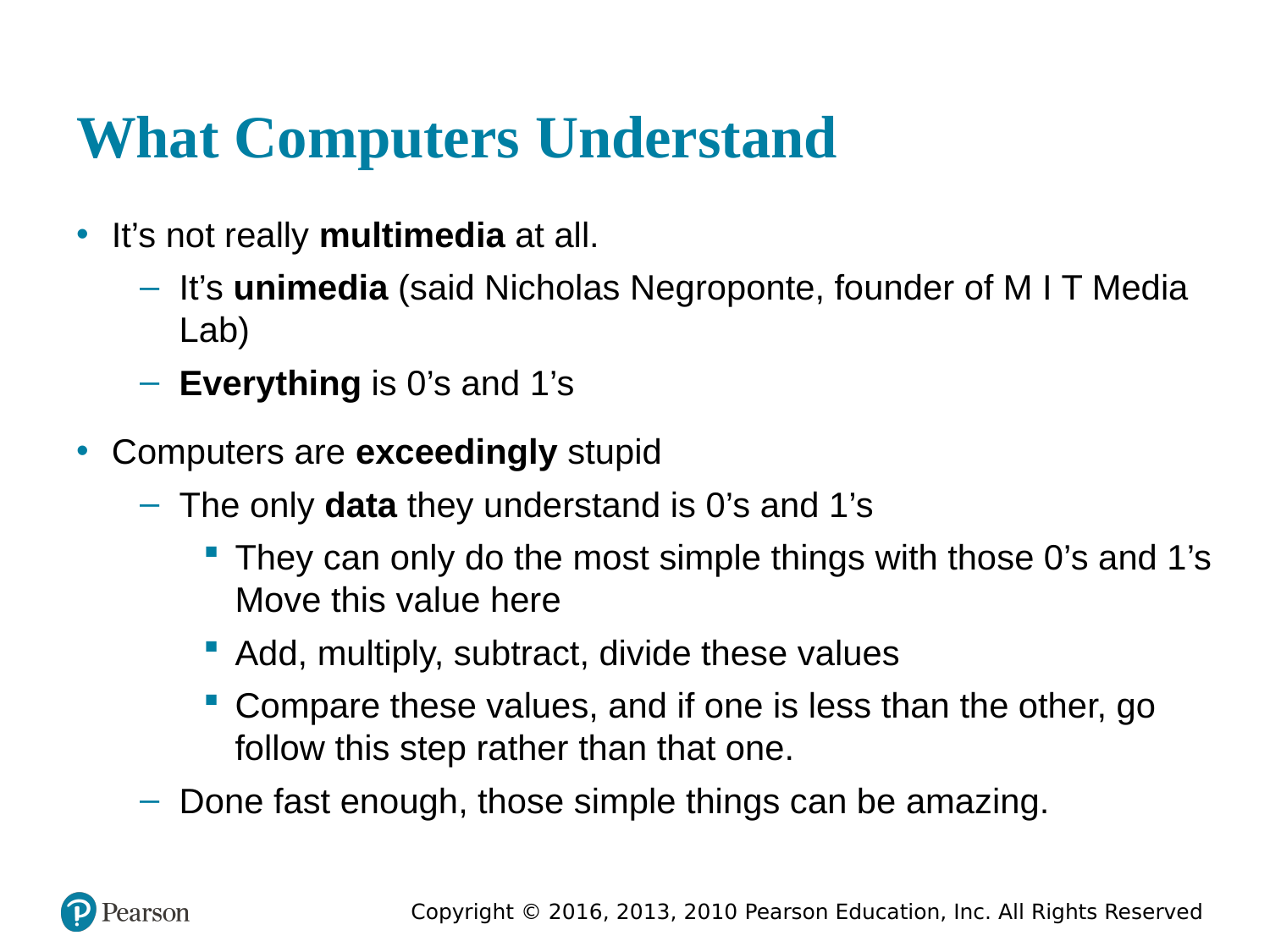

# What Computers Understand
It’s not really multimedia at all.
It’s unimedia (said Nicholas Negroponte, founder of M I T Media Lab)
Everything is 0’s and 1’s
Computers are exceedingly stupid
The only data they understand is 0’s and 1’s
They can only do the most simple things with those 0’s and 1’s
Move this value here
Add, multiply, subtract, divide these values
Compare these values, and if one is less than the other, go follow this step rather than that one.
Done fast enough, those simple things can be amazing.